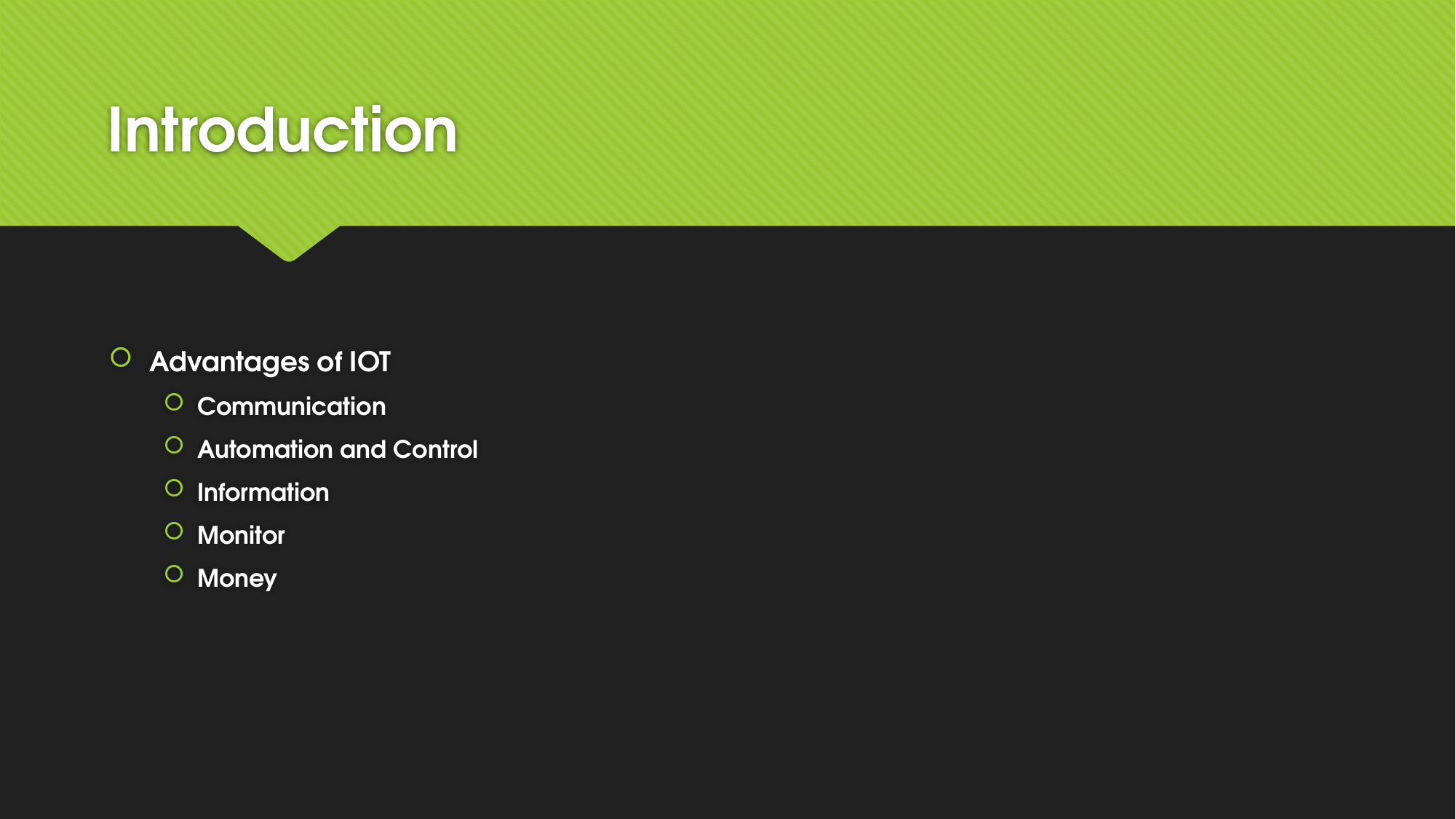

# Introduction
Advantages of IOT
Communication
Automation and Control
Information
Monitor
Money